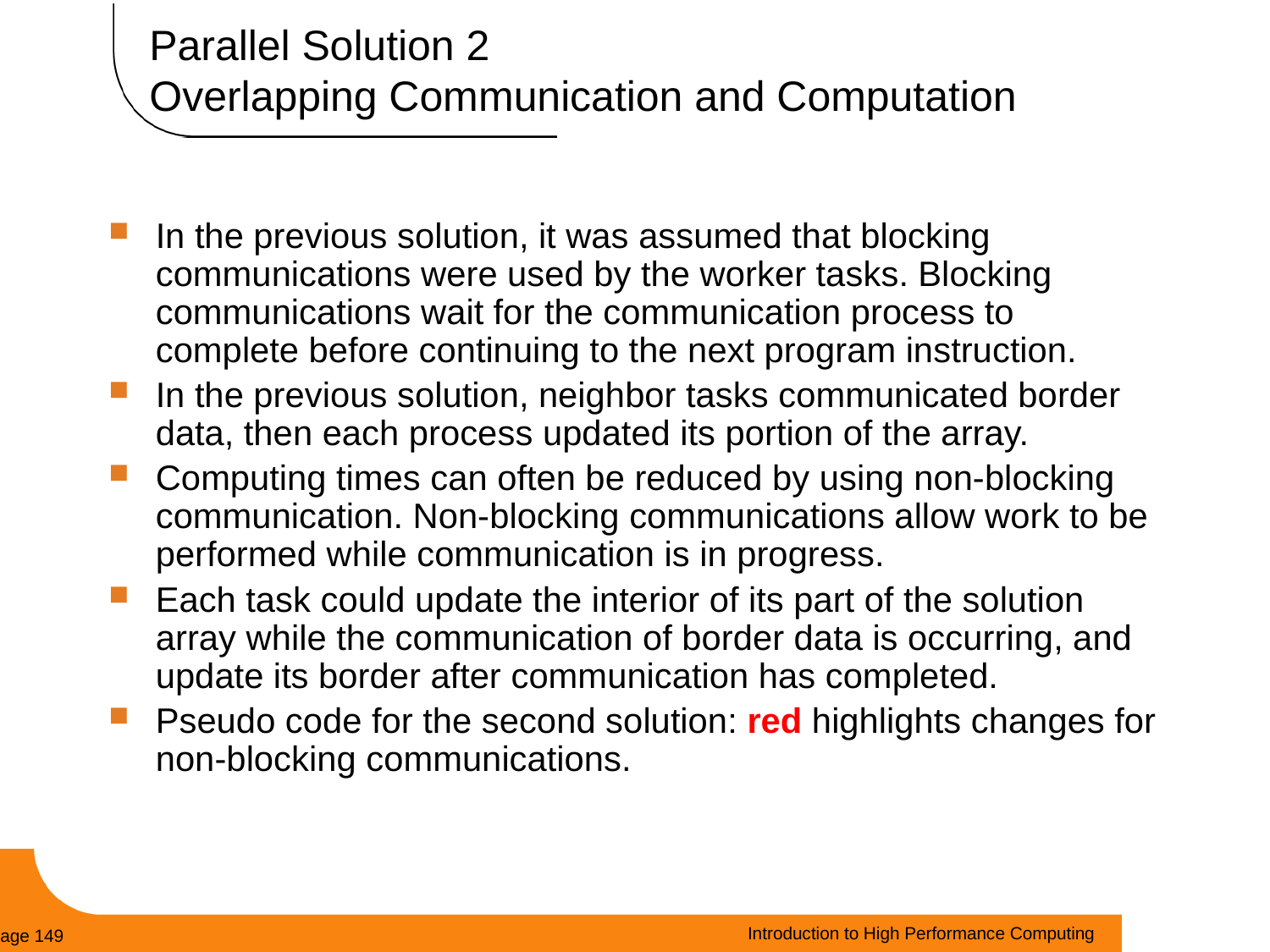

# Parallel Solution 2 Overlapping Communication and Computation
In the previous solution, it was assumed that blocking communications were used by the worker tasks. Blocking communications wait for the communication process to complete before continuing to the next program instruction.
In the previous solution, neighbor tasks communicated border data, then each process updated its portion of the array.
Computing times can often be reduced by using non-blocking communication. Non-blocking communications allow work to be performed while communication is in progress.
Each task could update the interior of its part of the solution array while the communication of border data is occurring, and update its border after communication has completed.
Pseudo code for the second solution: red highlights changes for non-blocking communications.